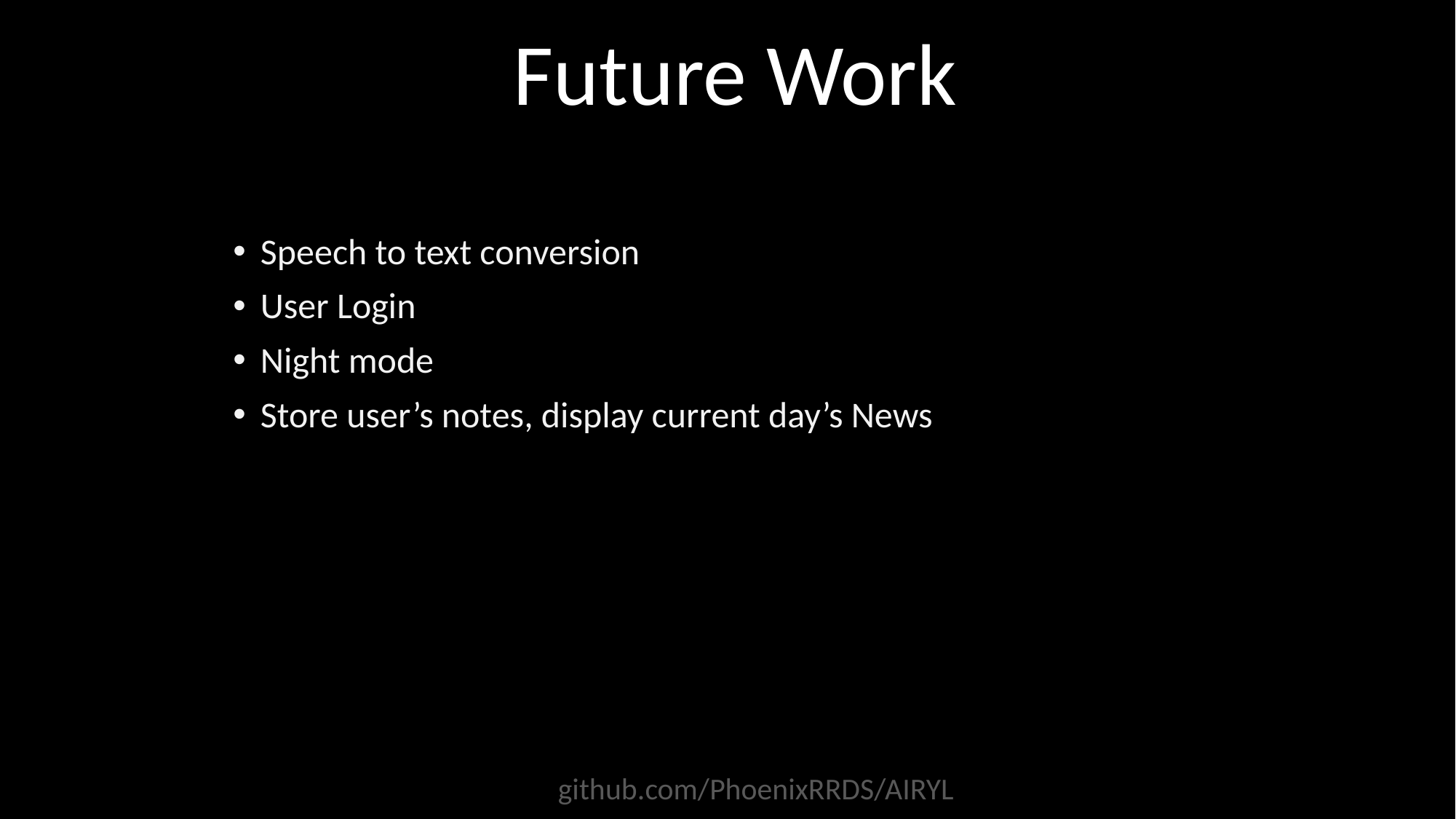

# Future Work
Speech to text conversion
User Login
Night mode
Store user’s notes, display current day’s News
github.com/PhoenixRRDS/AIRYL